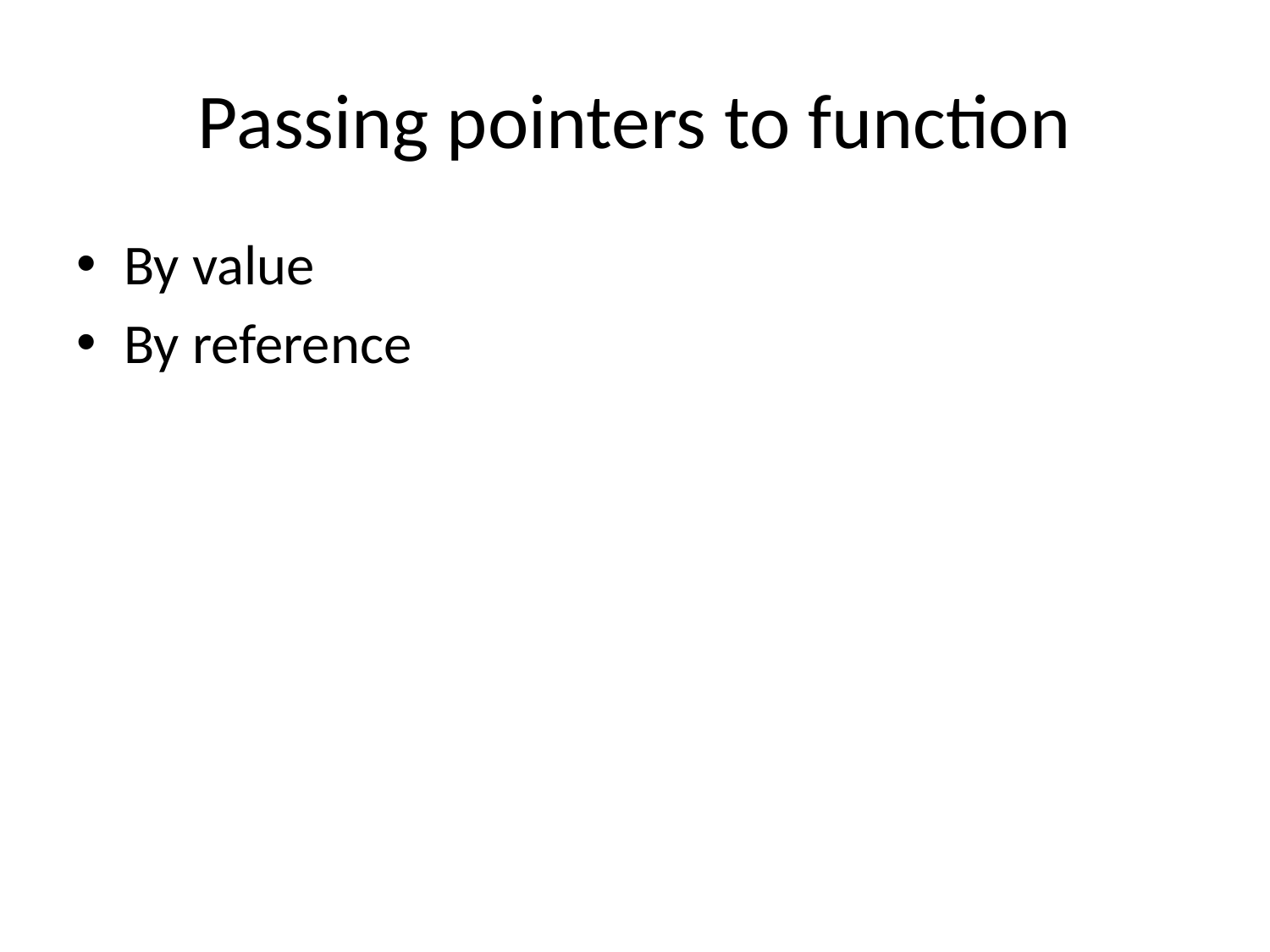

# Passing pointers to function
By value
By reference